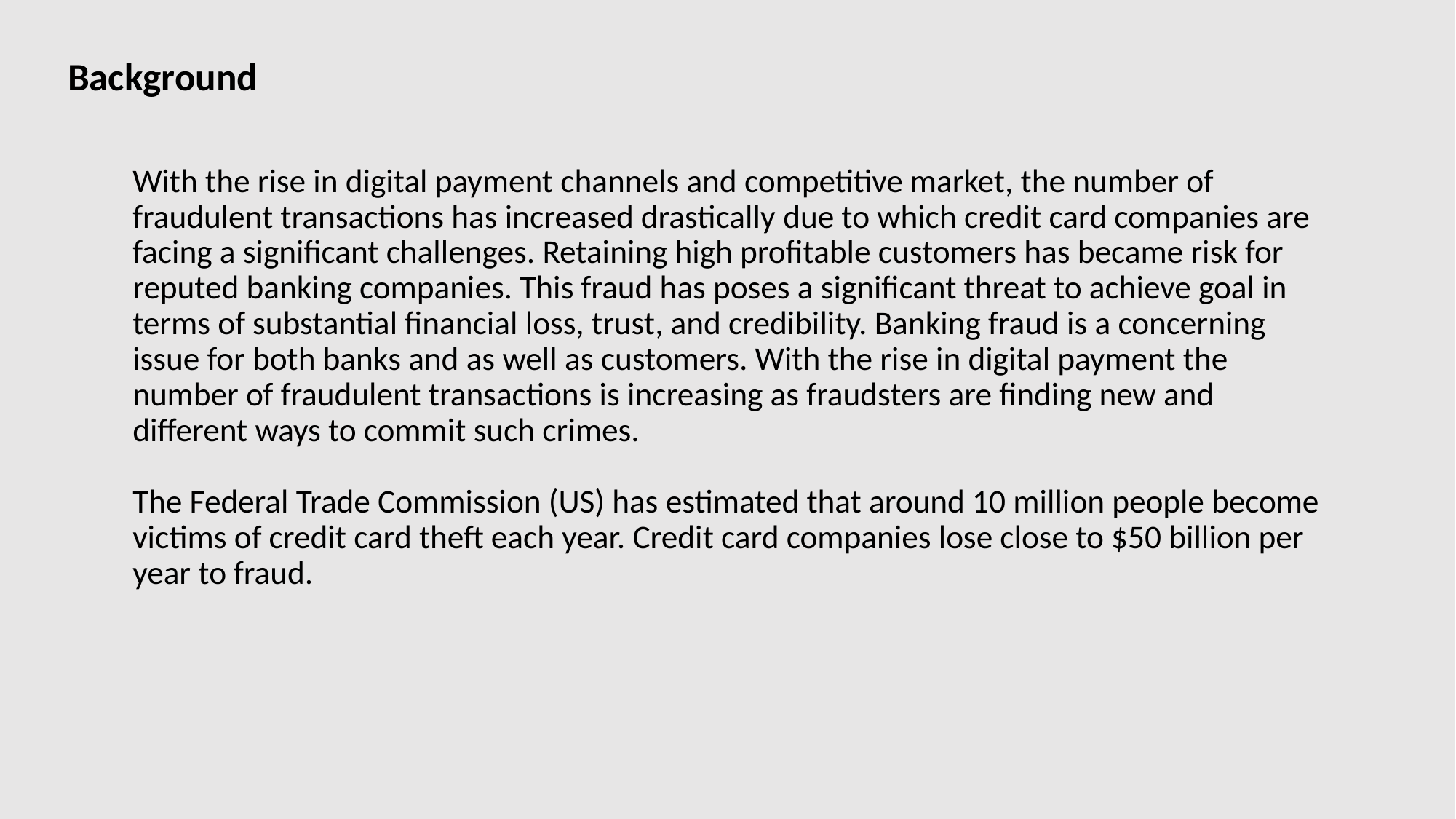

Background
With the rise in digital payment channels and competitive market, the number of fraudulent transactions has increased drastically due to which credit card companies are facing a significant challenges. Retaining high profitable customers has became risk for reputed banking companies. This fraud has poses a significant threat to achieve goal in terms of substantial financial loss, trust, and credibility. Banking fraud is a concerning issue for both banks and as well as customers. With the rise in digital payment the number of fraudulent transactions is increasing as fraudsters are finding new and different ways to commit such crimes.

The Federal Trade Commission (US) has estimated that around 10 million people become victims of credit card theft each year. Credit card companies lose close to $50 billion per year to fraud.